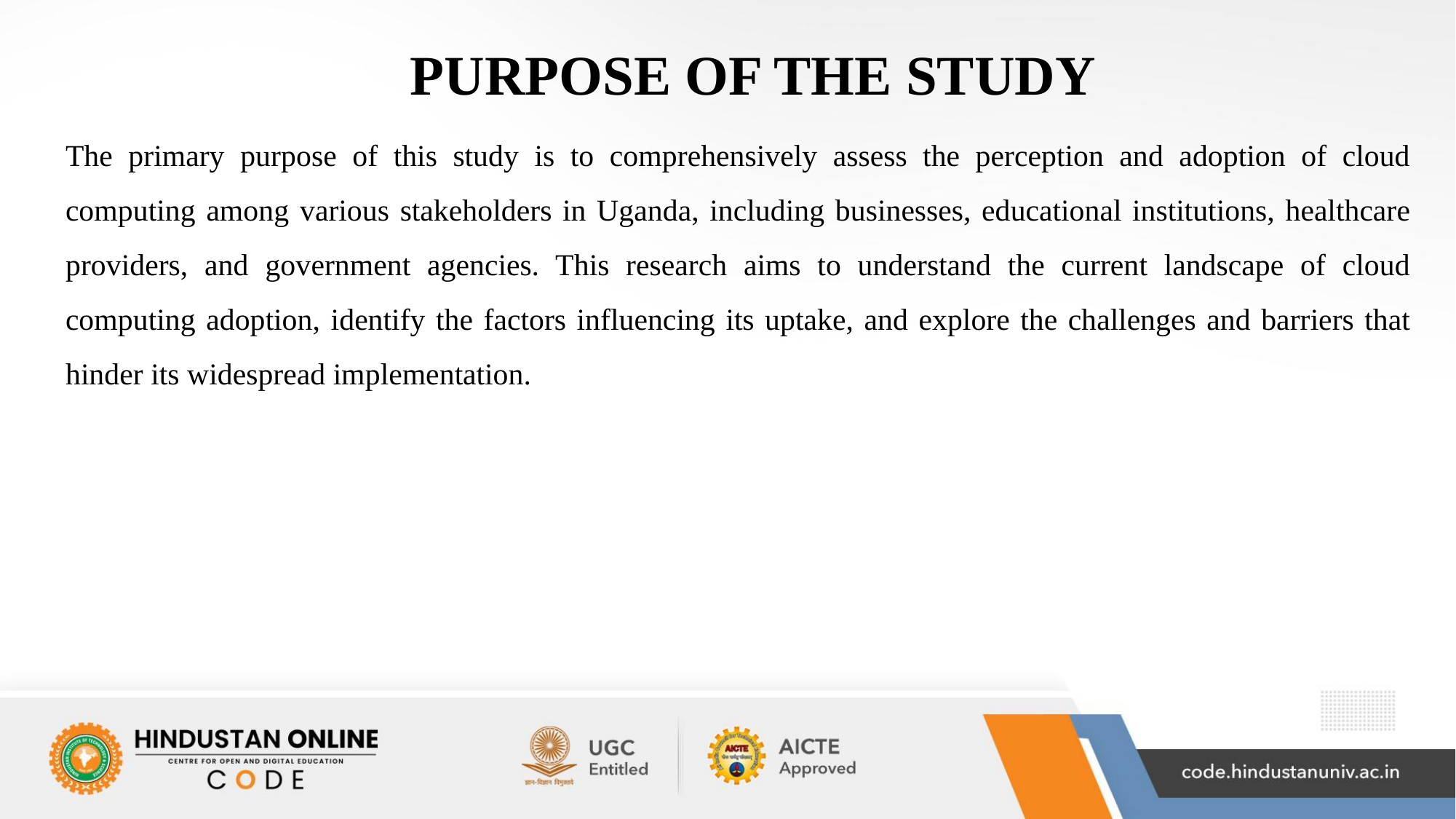

# PURPOSE OF THE STUDY
The primary purpose of this study is to comprehensively assess the perception and adoption of cloud computing among various stakeholders in Uganda, including businesses, educational institutions, healthcare providers, and government agencies. This research aims to understand the current landscape of cloud computing adoption, identify the factors influencing its uptake, and explore the challenges and barriers that hinder its widespread implementation.